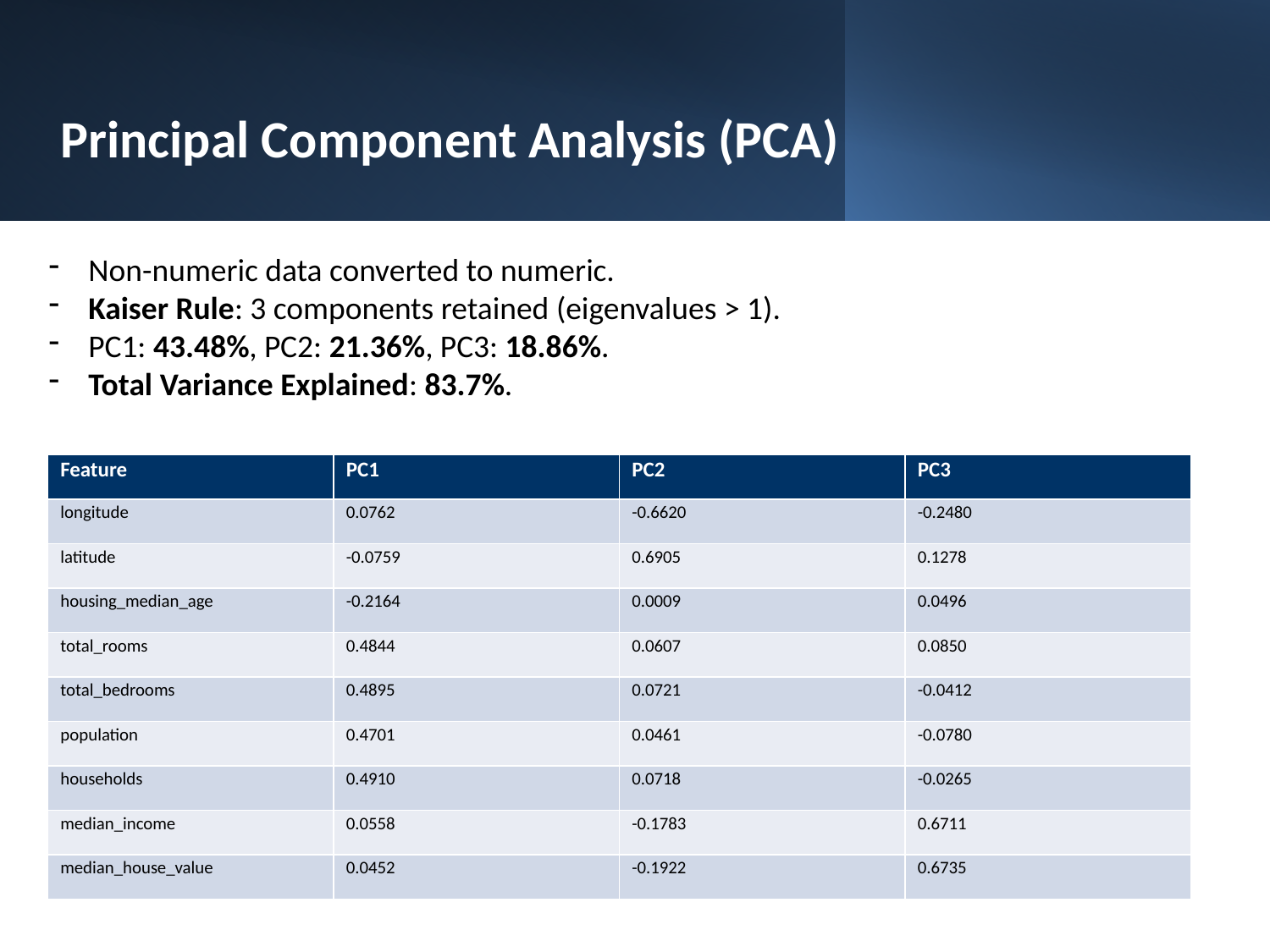

Principal Component Analysis (PCA)
Non-numeric data converted to numeric.
Kaiser Rule: 3 components retained (eigenvalues > 1).
PC1: 43.48%, PC2: 21.36%, PC3: 18.86%.
Total Variance Explained: 83.7%.

| Feature | PC1 | PC2 | PC3 |
| --- | --- | --- | --- |
| longitude | 0.0762 | -0.6620 | -0.2480 |
| latitude | -0.0759 | 0.6905 | 0.1278 |
| housing\_median\_age | -0.2164 | 0.0009 | 0.0496 |
| total\_rooms | 0.4844 | 0.0607 | 0.0850 |
| total\_bedrooms | 0.4895 | 0.0721 | -0.0412 |
| population | 0.4701 | 0.0461 | -0.0780 |
| households | 0.4910 | 0.0718 | -0.0265 |
| median\_income | 0.0558 | -0.1783 | 0.6711 |
| median\_house\_value | 0.0452 | -0.1922 | 0.6735 |